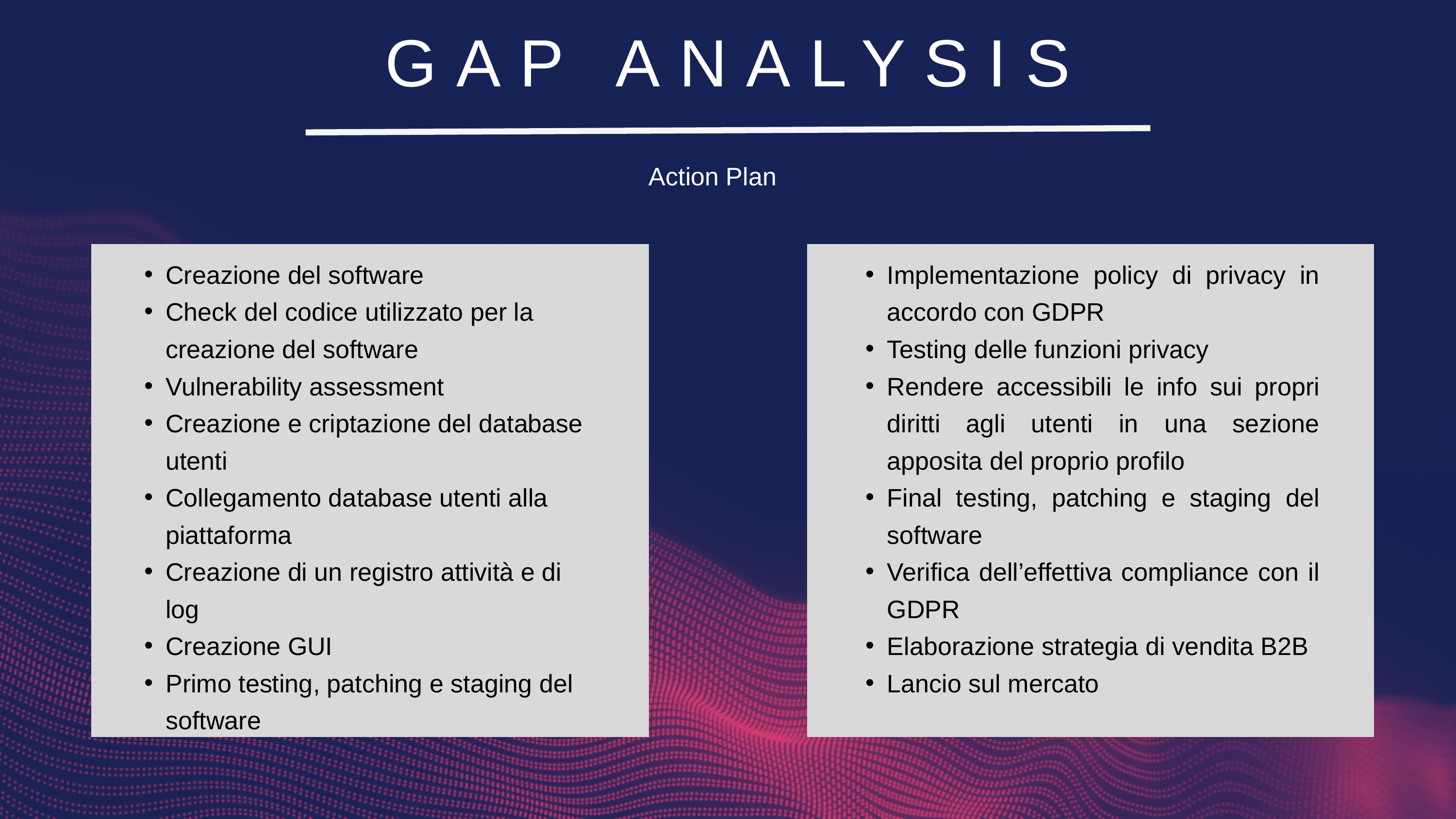

GAP ANALYSIS

Action Plan

Creazione del software
Check del codice utilizzato per la creazione del software
Vulnerability assessment
Creazione e criptazione del database utenti
Collegamento database utenti alla piattaforma
Creazione di un registro attività e di log
Creazione GUI
Primo testing, patching e staging del software
Implementazione policy di privacy in accordo con GDPR
Testing delle funzioni privacy
Rendere accessibili le info sui propri diritti agli utenti in una sezione apposita del proprio profilo
Final testing, patching e staging del software
Verifica dell’effettiva compliance con il GDPR
Elaborazione strategia di vendita B2B
Lancio sul mercato